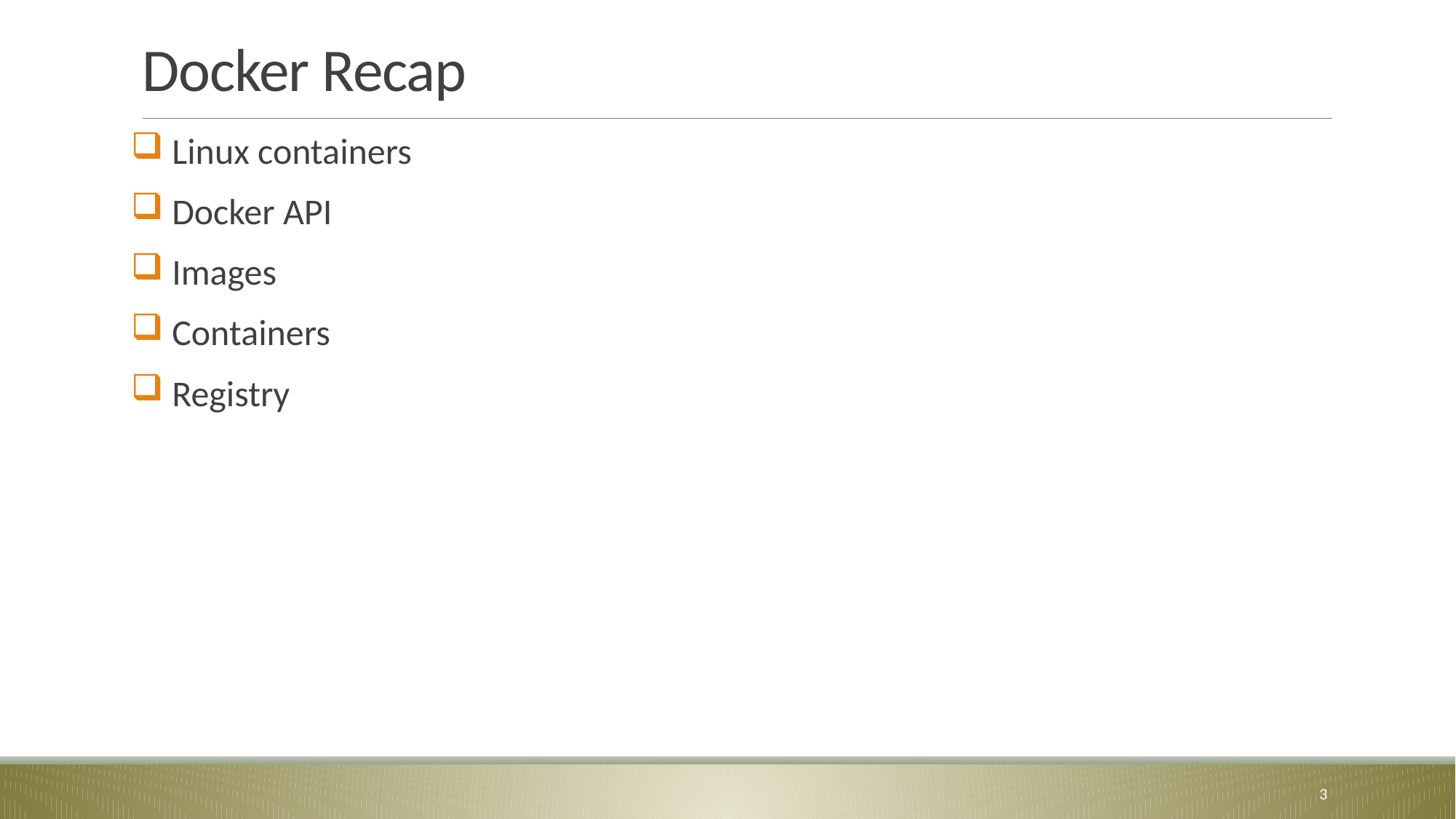

# Docker Recap
 Linux containers
 Docker API
 Images
 Containers
 Registry

3